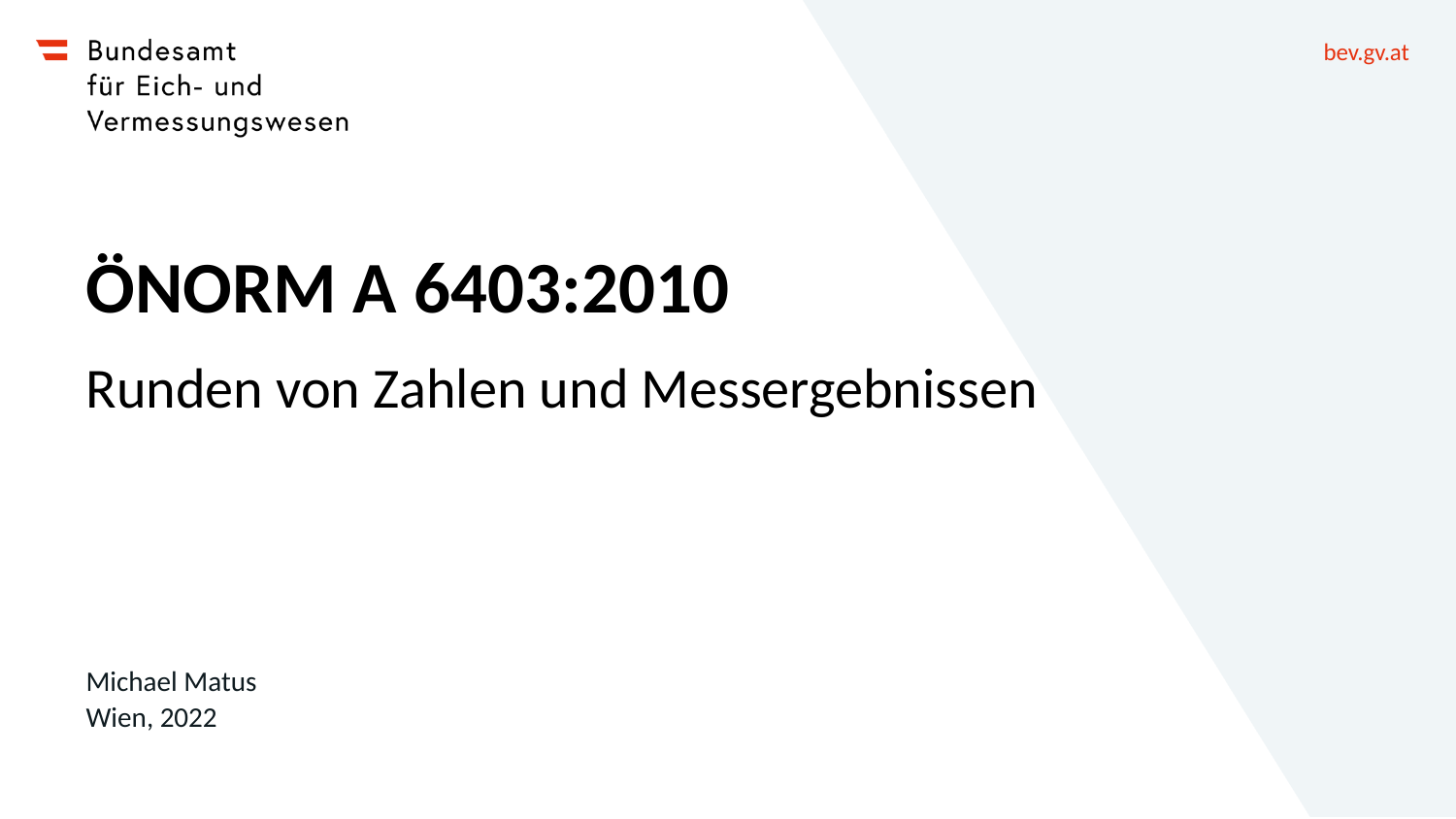

# ÖNORM A 6403:2010
Runden von Zahlen und Messergebnissen
Michael Matus
Wien, 2022